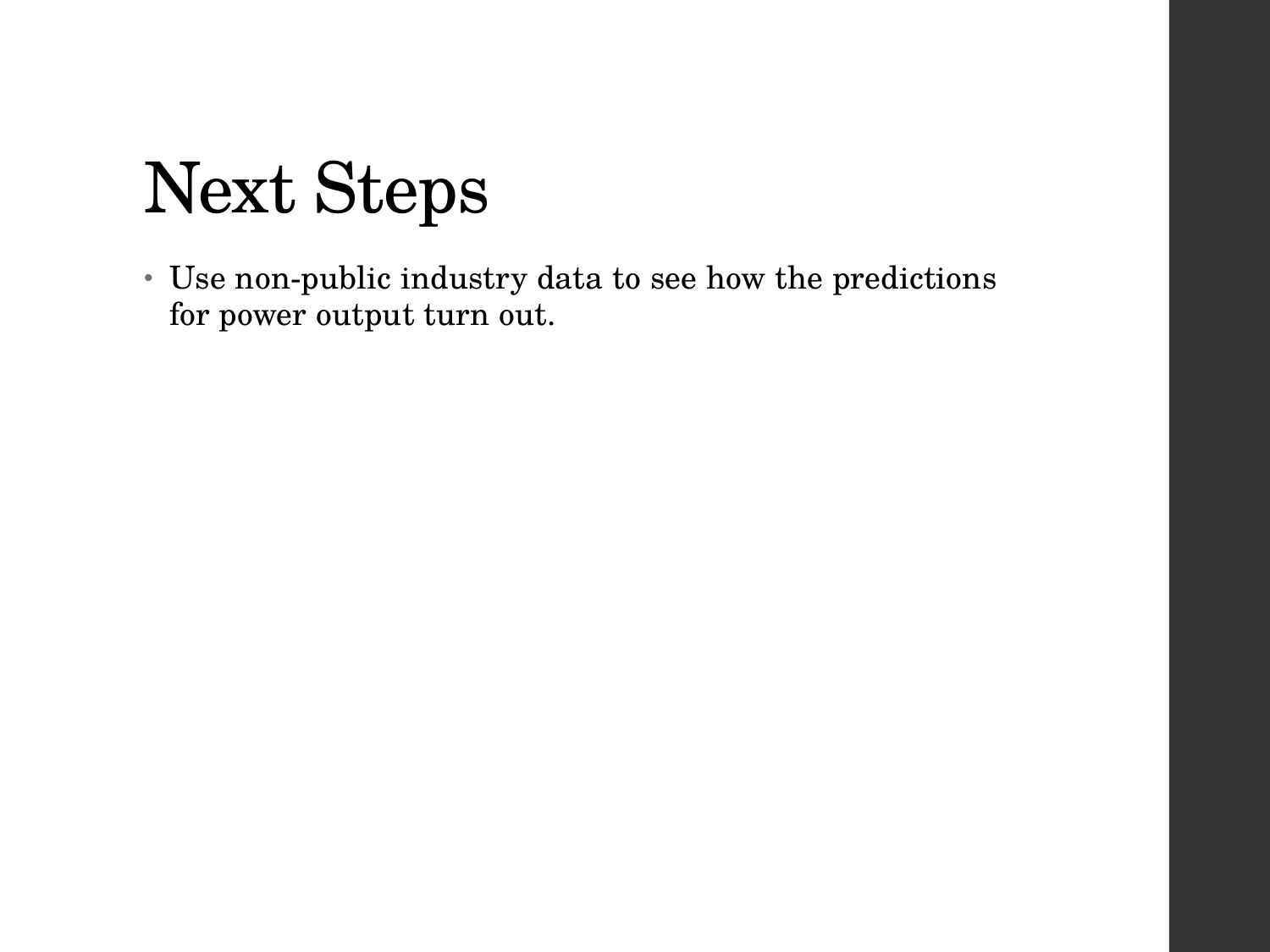

# Next Steps
Use non-public industry data to see how the predictions for power output turn out.